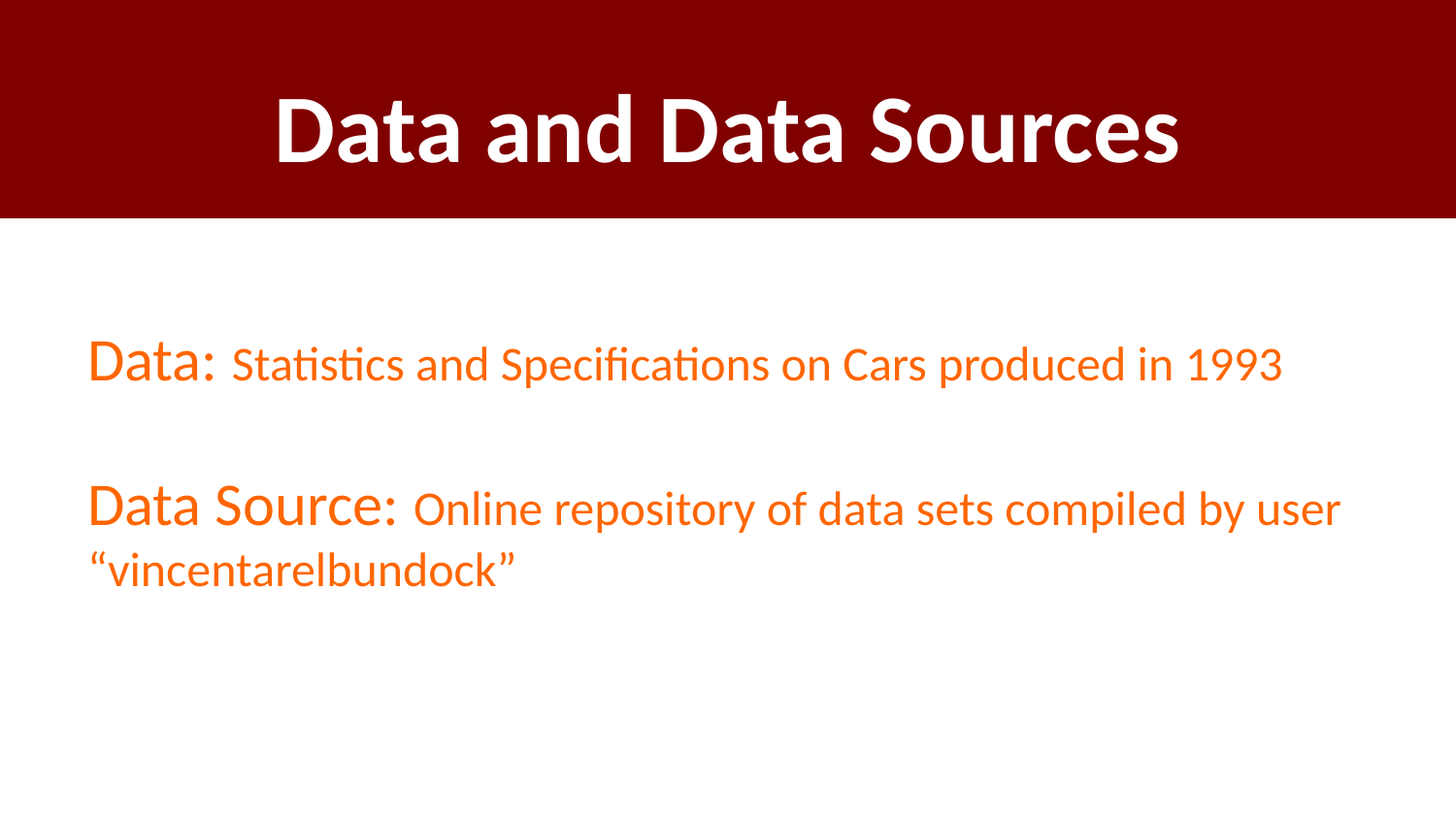

# Data and Data Sources

Data: Statistics and Specifications on Cars produced in 1993

Data Source: Online repository of data sets compiled by user “vincentarelbundock”